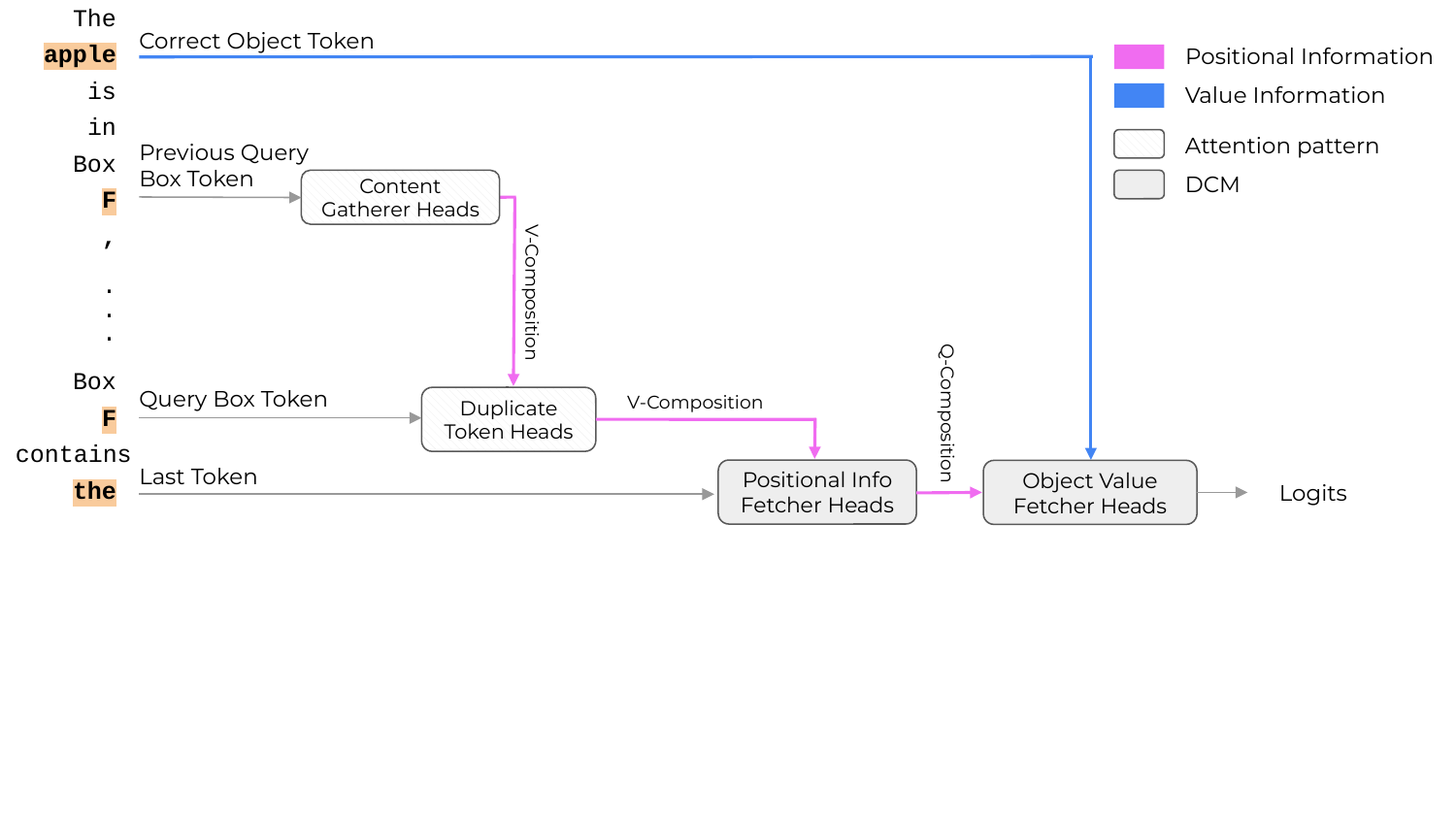

The
apple
is
in
Box
F
,
.
.
.
Box
F
contains
the
Correct Object Token
Positional Information

Value Information

Attention pattern
Previous Query
Box Token
DCM
Content Gatherer Heads

V-Composition
Query Box Token
Duplicate Token Heads
V-Composition
Q-Composition
Positional Info Fetcher Heads
Object Value Fetcher Heads
Last Token
Logits